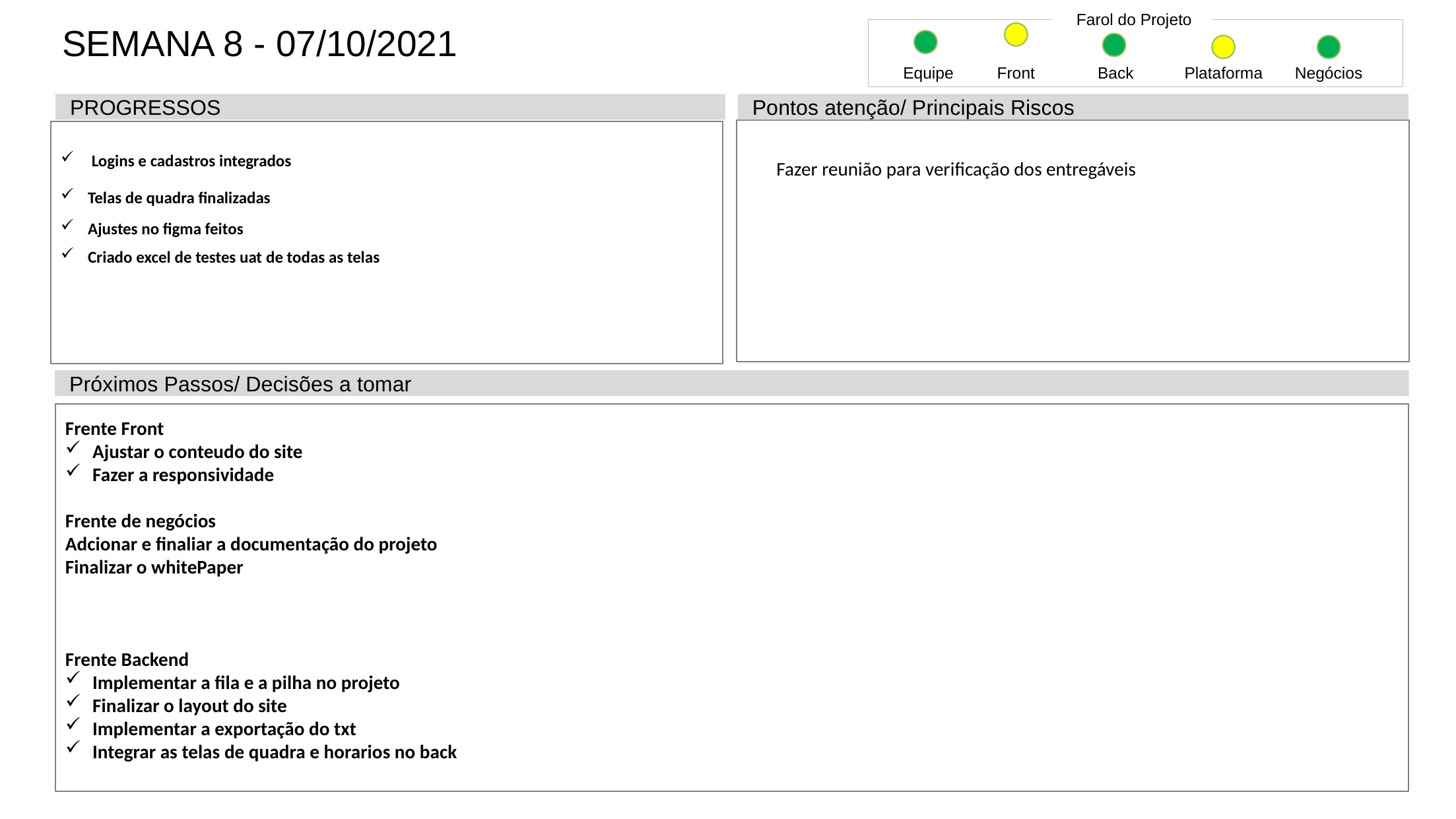

Farol do Projeto

# SEMANA 8 - 07/10/2021

Equipe
Front
Back
Plataforma
Negócios
PROGRESSOS
Pontos atenção/ Principais Riscos

 Logins e cadastros integrados
Fazer reunião para verificação dos entregáveis
Telas de quadra finalizadas
Ajustes no figma feitos
Criado excel de testes uat de todas as telas
Próximos Passos/ Decisões a tomar
Frente Front
Ajustar o conteudo do site
Fazer a responsividade

Frente de negócios
Adcionar e finaliar a documentação do projeto
Finalizar o whitePaper

Frente Backend
Implementar a fila e a pilha no projeto
Finalizar o layout do site
Implementar a exportação do txt
Integrar as telas de quadra e horarios no back